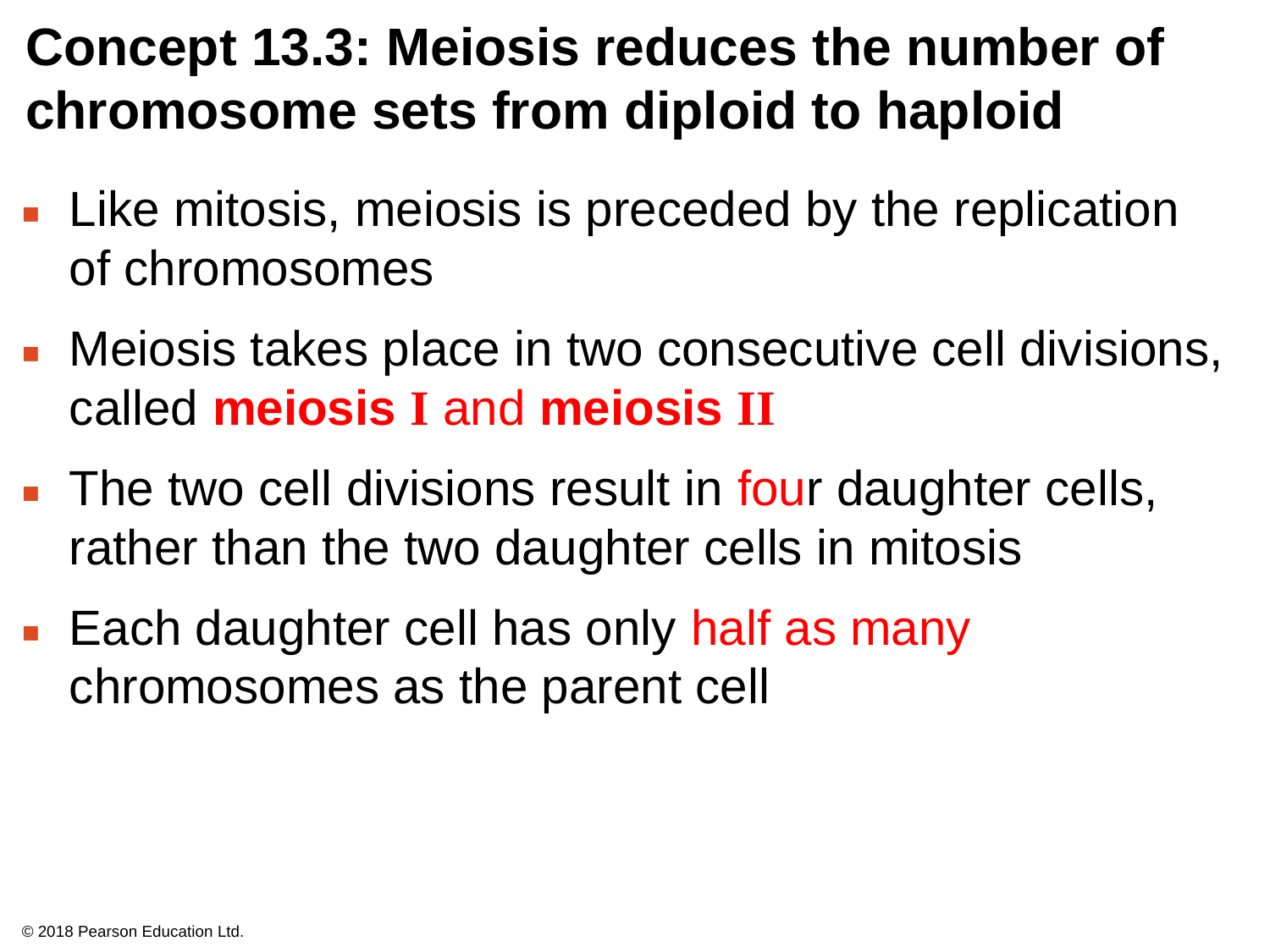

# Concept 13.3: Meiosis reduces the number of chromosome sets from diploid to haploid
Like mitosis, meiosis is preceded by the replication of chromosomes
Meiosis takes place in two consecutive cell divisions, called meiosis I and meiosis II
The two cell divisions result in four daughter cells, rather than the two daughter cells in mitosis
Each daughter cell has only half as many chromosomes as the parent cell
© 2018 Pearson Education Ltd.